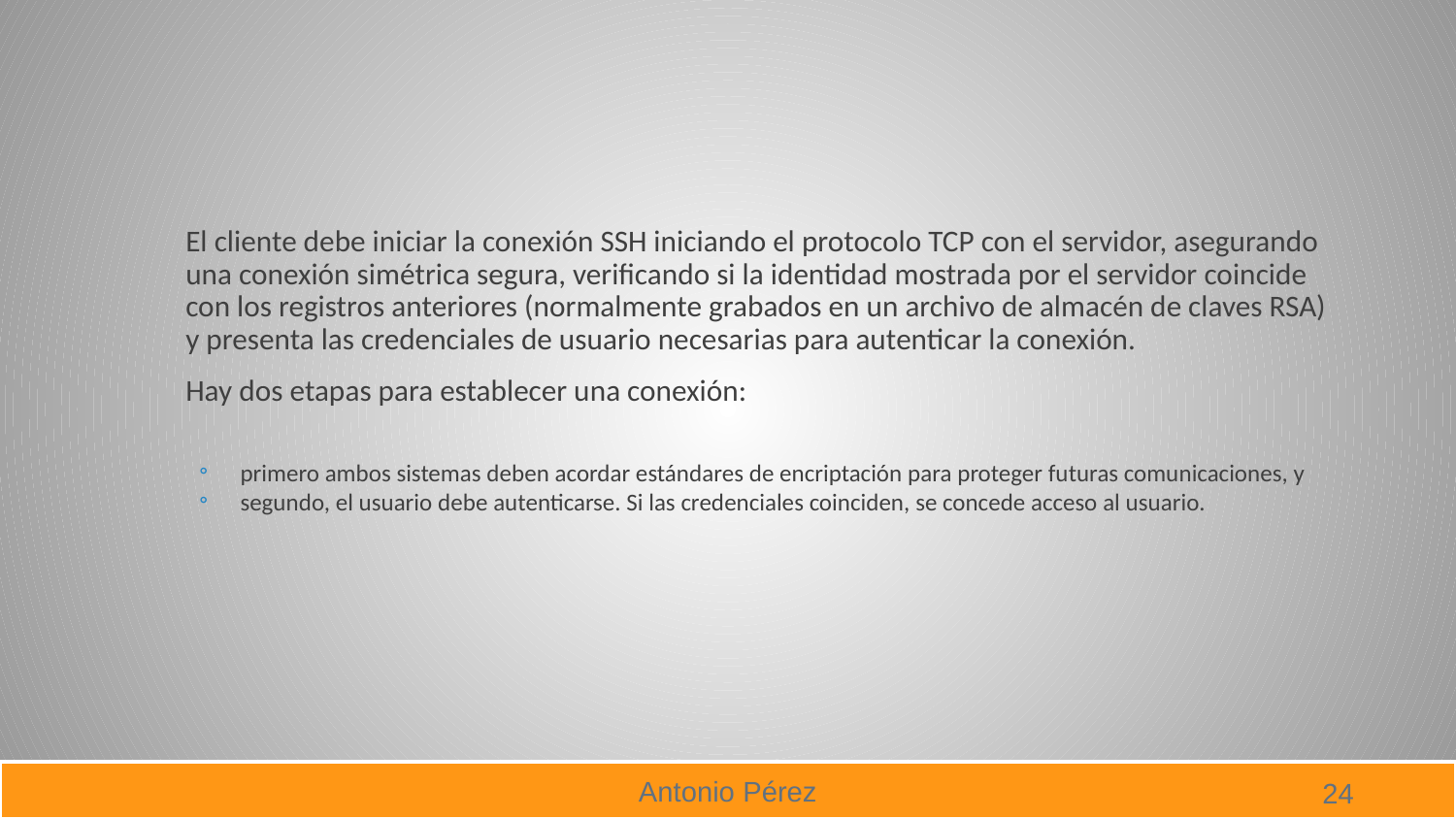

#
El cliente debe iniciar la conexión SSH iniciando el protocolo TCP con el servidor, asegurando una conexión simétrica segura, verificando si la identidad mostrada por el servidor coincide con los registros anteriores (normalmente grabados en un archivo de almacén de claves RSA) y presenta las credenciales de usuario necesarias para autenticar la conexión.
Hay dos etapas para establecer una conexión:

primero ambos sistemas deben acordar estándares de encriptación para proteger futuras comunicaciones, y
segundo, el usuario debe autenticarse. Si las credenciales coinciden, se concede acceso al usuario.